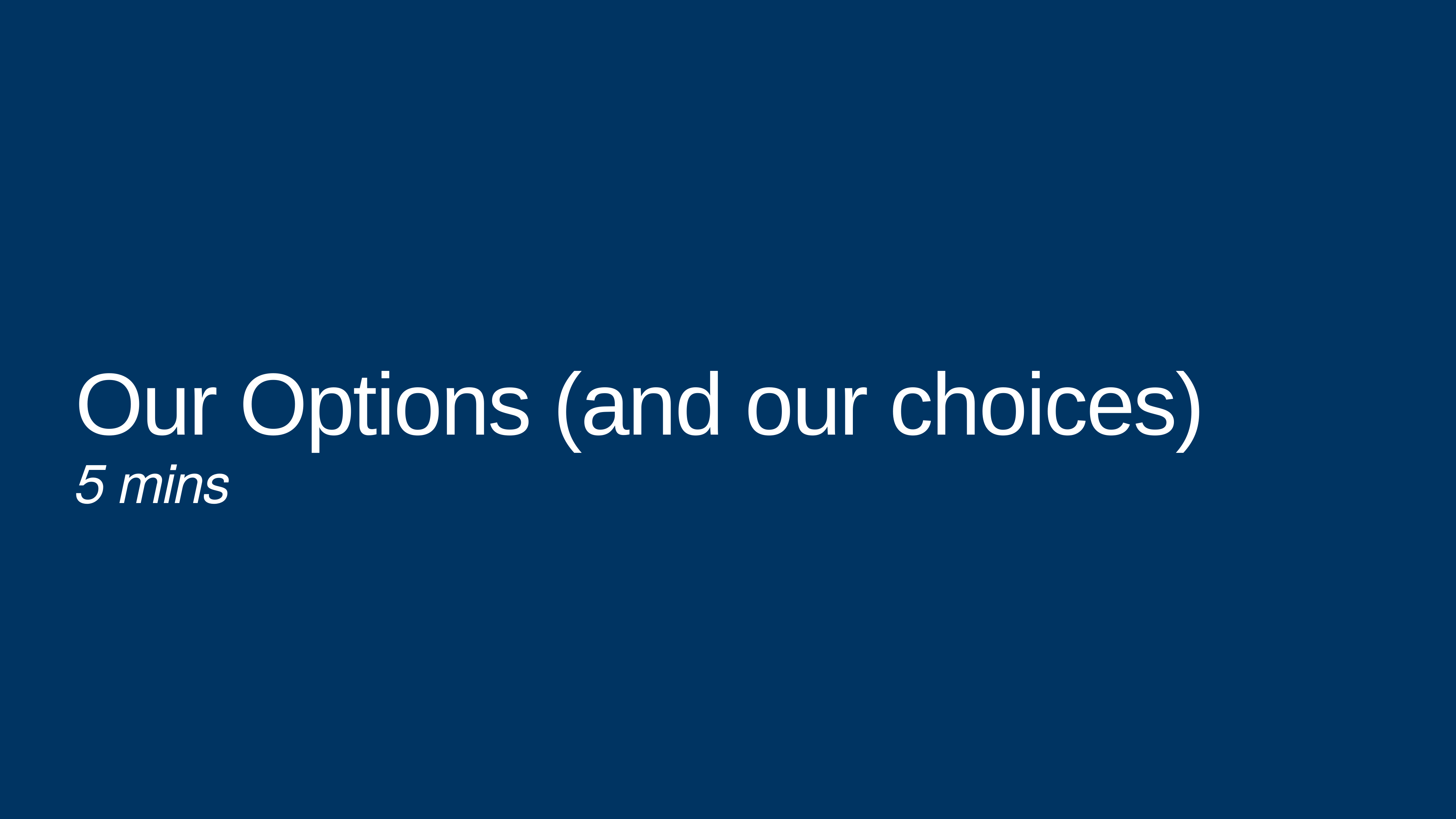

# Our Options (and our choices)
5 mins